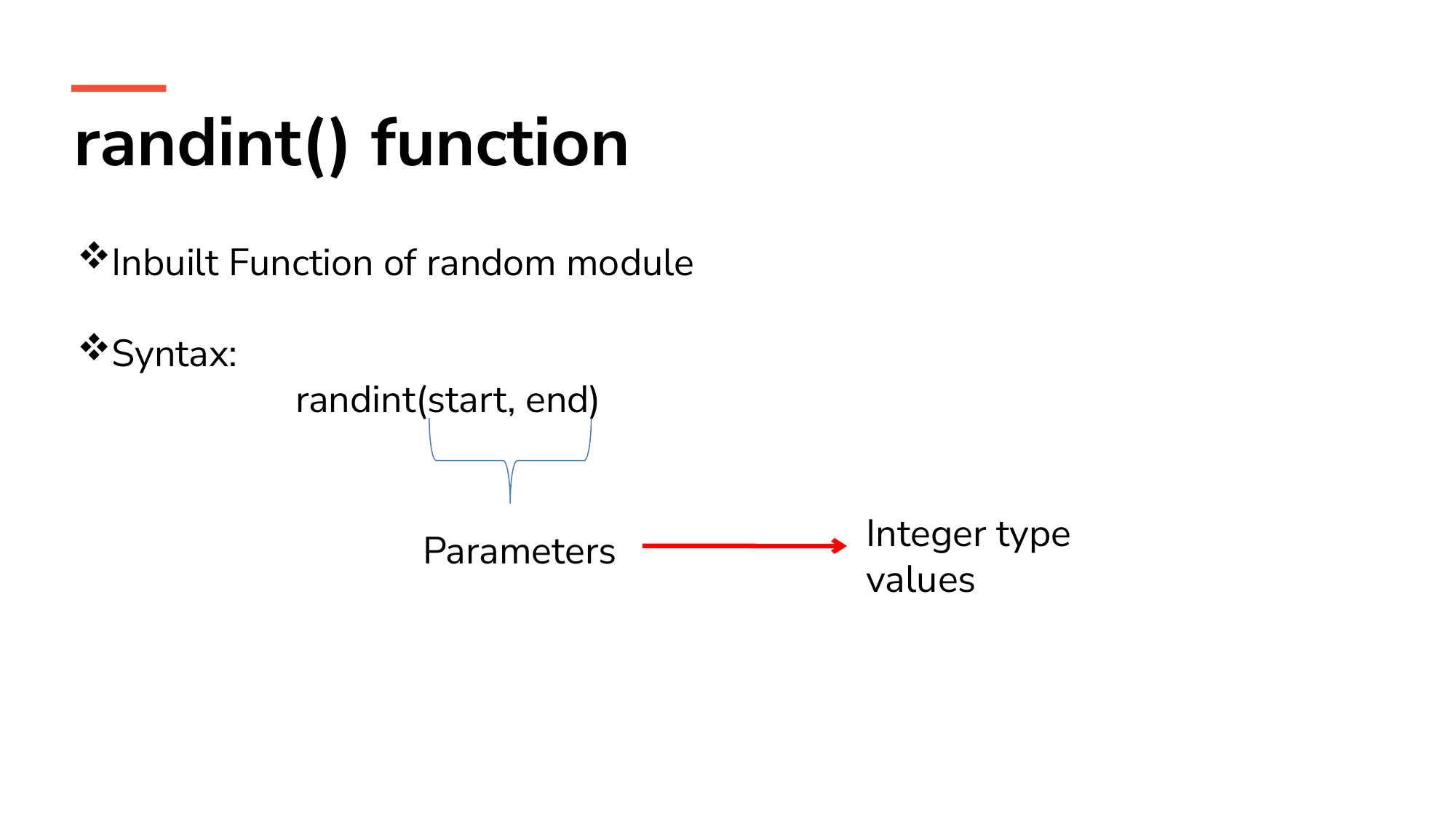

randint() function
Inbuilt Function of random module

Syntax:
		randint(start, end)

Integer type  values
Parameters